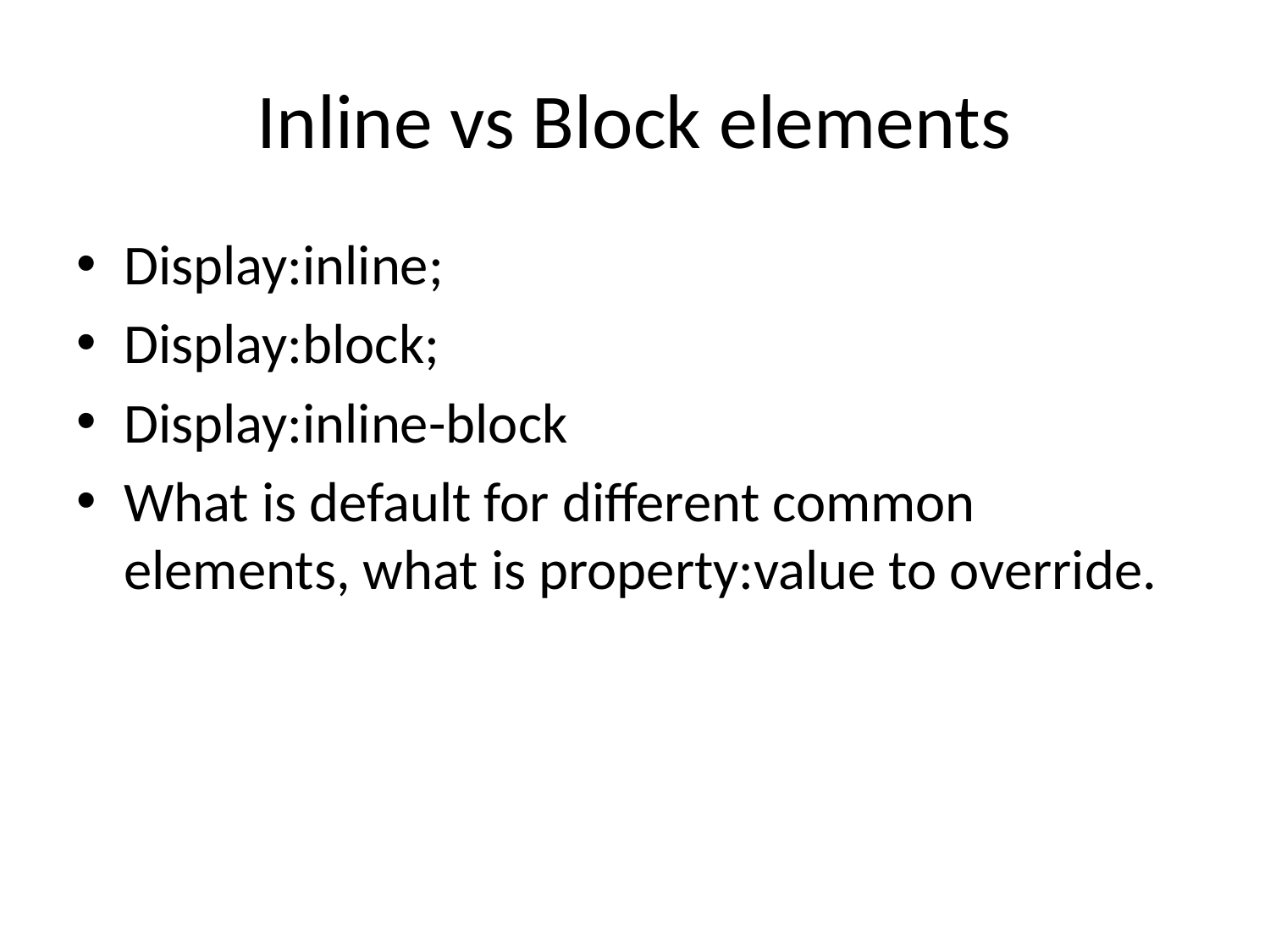

# Inline vs Block elements
Display:inline;
Display:block;
Display:inline-block
What is default for different common elements, what is property:value to override.